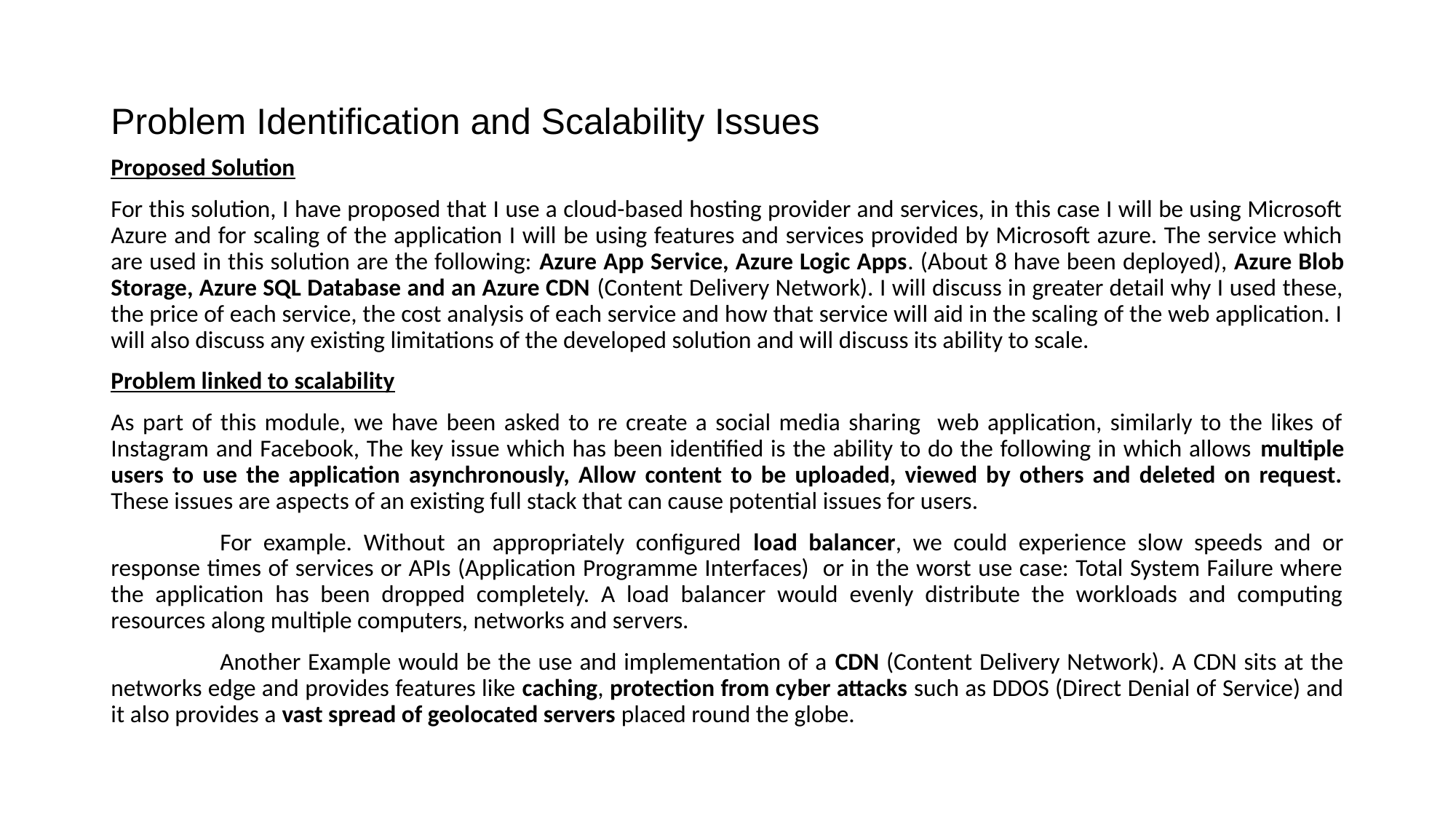

# Problem Identification and Scalability Issues
Proposed Solution
For this solution, I have proposed that I use a cloud-based hosting provider and services, in this case I will be using Microsoft Azure and for scaling of the application I will be using features and services provided by Microsoft azure. The service which are used in this solution are the following: Azure App Service, Azure Logic Apps. (About 8 have been deployed), Azure Blob Storage, Azure SQL Database and an Azure CDN (Content Delivery Network). I will discuss in greater detail why I used these, the price of each service, the cost analysis of each service and how that service will aid in the scaling of the web application. I will also discuss any existing limitations of the developed solution and will discuss its ability to scale.
Problem linked to scalability
As part of this module, we have been asked to re create a social media sharing  web application, similarly to the likes of Instagram and Facebook, The key issue which has been identified is the ability to do the following in which allows multiple users to use the application asynchronously, Allow content to be uploaded, viewed by others and deleted on request. These issues are aspects of an existing full stack that can cause potential issues for users.
	For example. Without an appropriately configured load balancer, we could experience slow speeds and or response times of services or APIs (Application Programme Interfaces)  or in the worst use case: Total System Failure where the application has been dropped completely. A load balancer would evenly distribute the workloads and computing resources along multiple computers, networks and servers.
	Another Example would be the use and implementation of a CDN (Content Delivery Network). A CDN sits at the networks edge and provides features like caching, protection from cyber attacks such as DDOS (Direct Denial of Service) and it also provides a vast spread of geolocated servers placed round the globe.